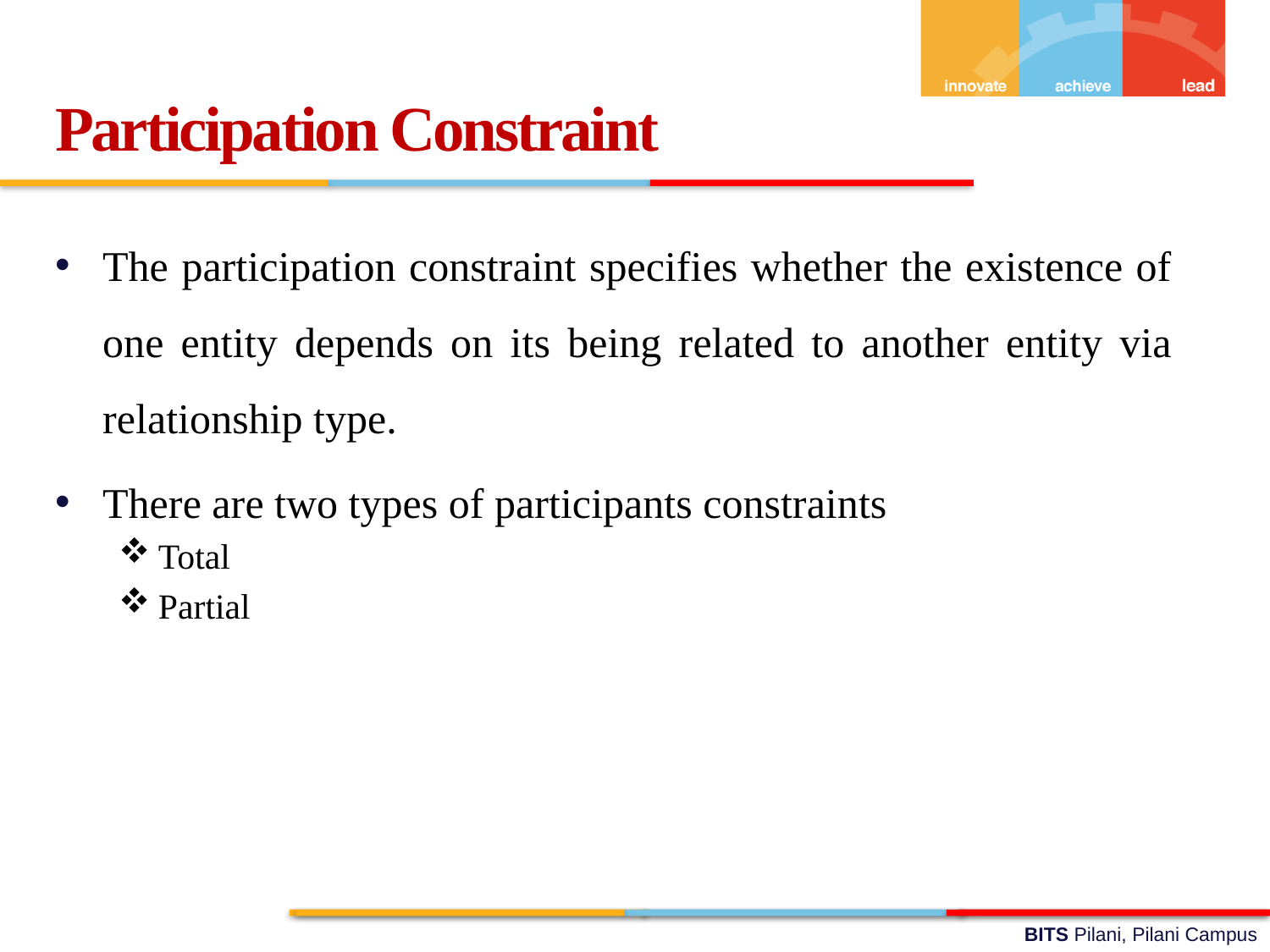

Participation Constraint
The participation constraint specifies whether the existence of one entity depends on its being related to another entity via relationship type.
There are two types of participants constraints
Total
Partial